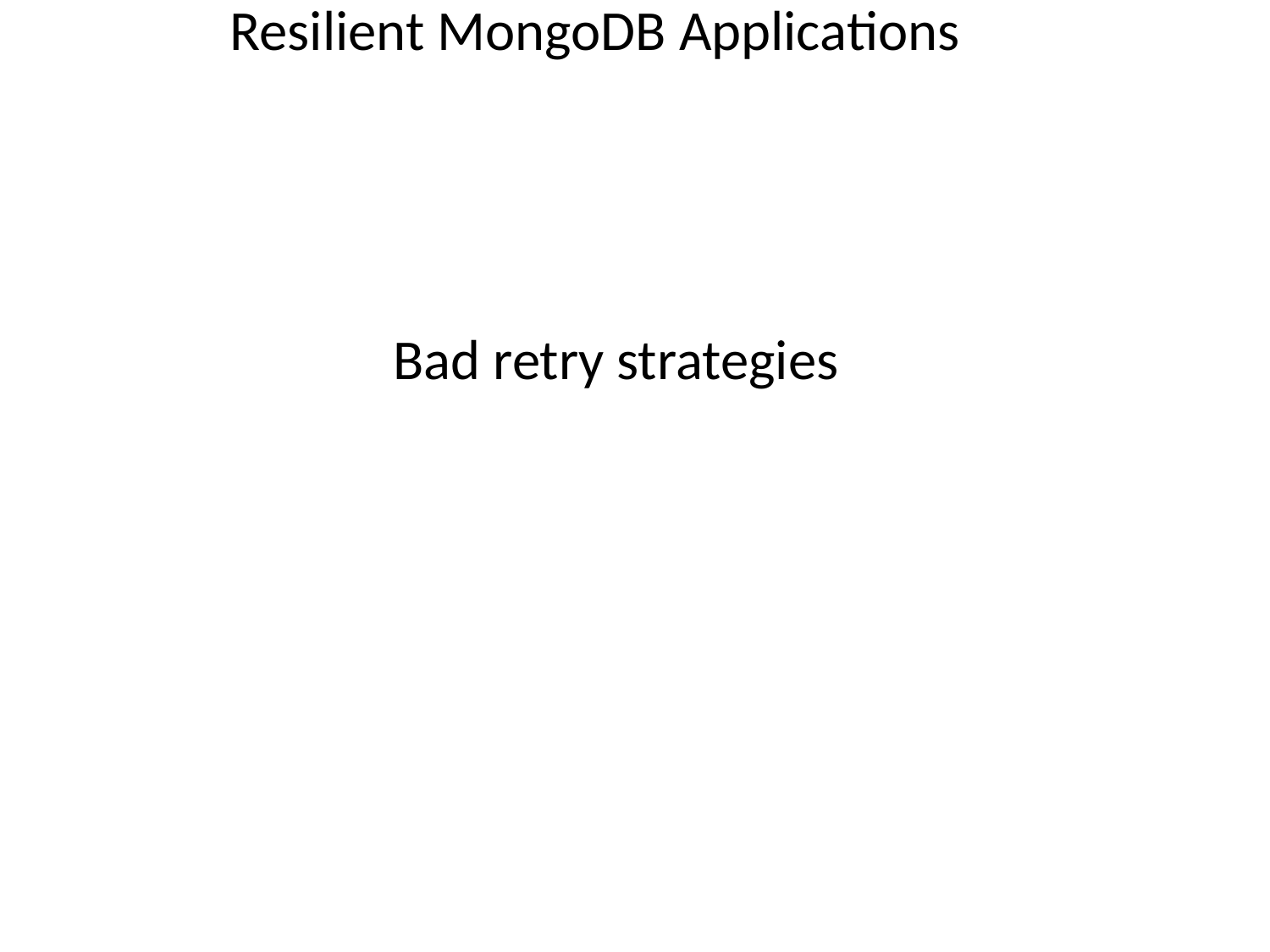

# Resilient MongoDB Applications

Bad retry strategies